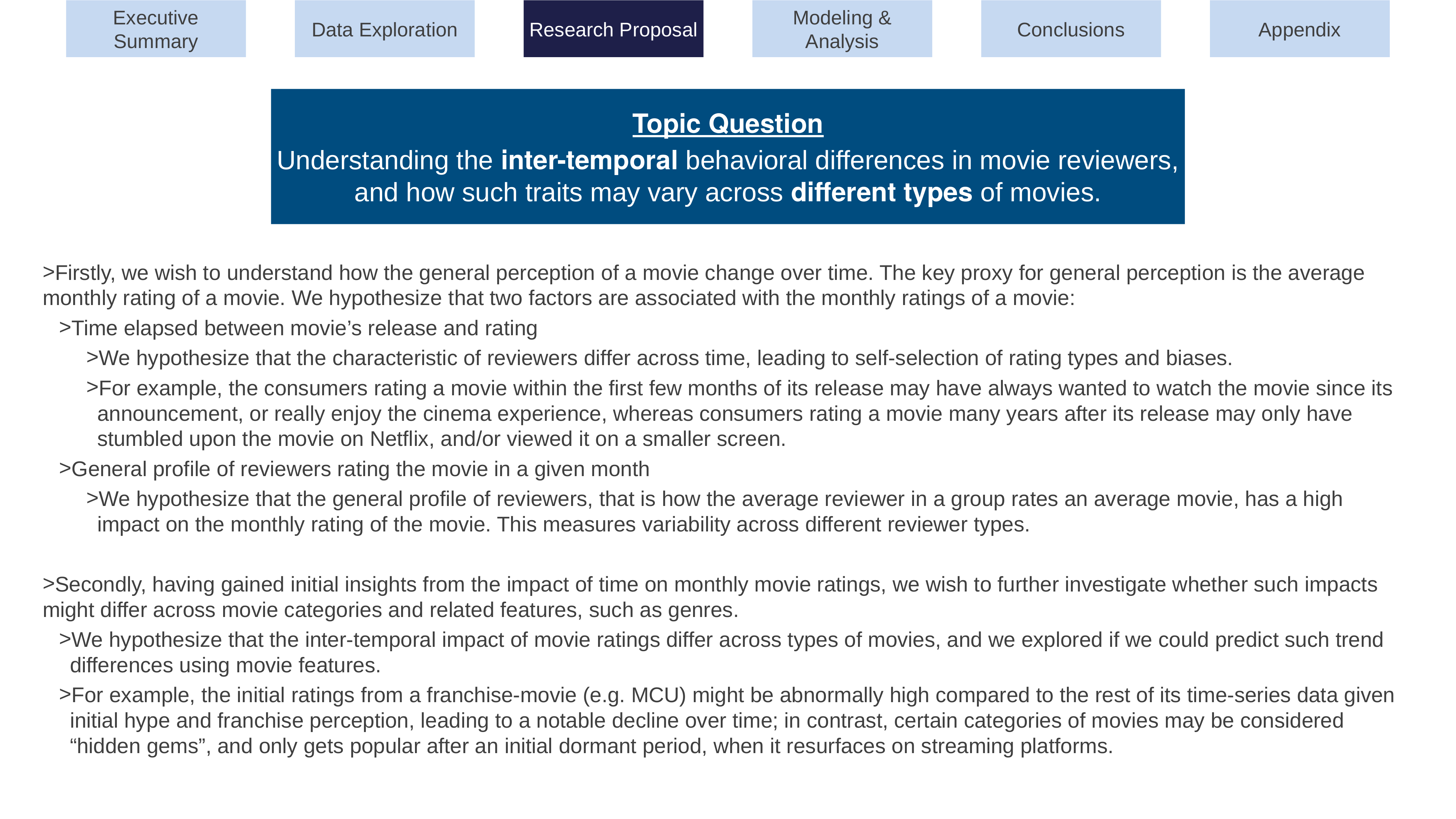

Executive Summary
Data Exploration
Research Proposal
Modeling & Analysis
Conclusions
Appendix
Topic Question
Understanding the inter-temporal behavioral differences in movie reviewers, and how such traits may vary across different types of movies.
Firstly, we wish to understand how the general perception of a movie change over time. The key proxy for general perception is the average monthly rating of a movie. We hypothesize that two factors are associated with the monthly ratings of a movie:
Time elapsed between movie’s release and rating
We hypothesize that the characteristic of reviewers differ across time, leading to self-selection of rating types and biases.
For example, the consumers rating a movie within the first few months of its release may have always wanted to watch the movie since its announcement, or really enjoy the cinema experience, whereas consumers rating a movie many years after its release may only have stumbled upon the movie on Netflix, and/or viewed it on a smaller screen.
General profile of reviewers rating the movie in a given month
We hypothesize that the general profile of reviewers, that is how the average reviewer in a group rates an average movie, has a high impact on the monthly rating of the movie. This measures variability across different reviewer types.

Secondly, having gained initial insights from the impact of time on monthly movie ratings, we wish to further investigate whether such impacts might differ across movie categories and related features, such as genres.
We hypothesize that the inter-temporal impact of movie ratings differ across types of movies, and we explored if we could predict such trend differences using movie features.
For example, the initial ratings from a franchise-movie (e.g. MCU) might be abnormally high compared to the rest of its time-series data given initial hype and franchise perception, leading to a notable decline over time; in contrast, certain categories of movies may be considered “hidden gems”, and only gets popular after an initial dormant period, when it resurfaces on streaming platforms.